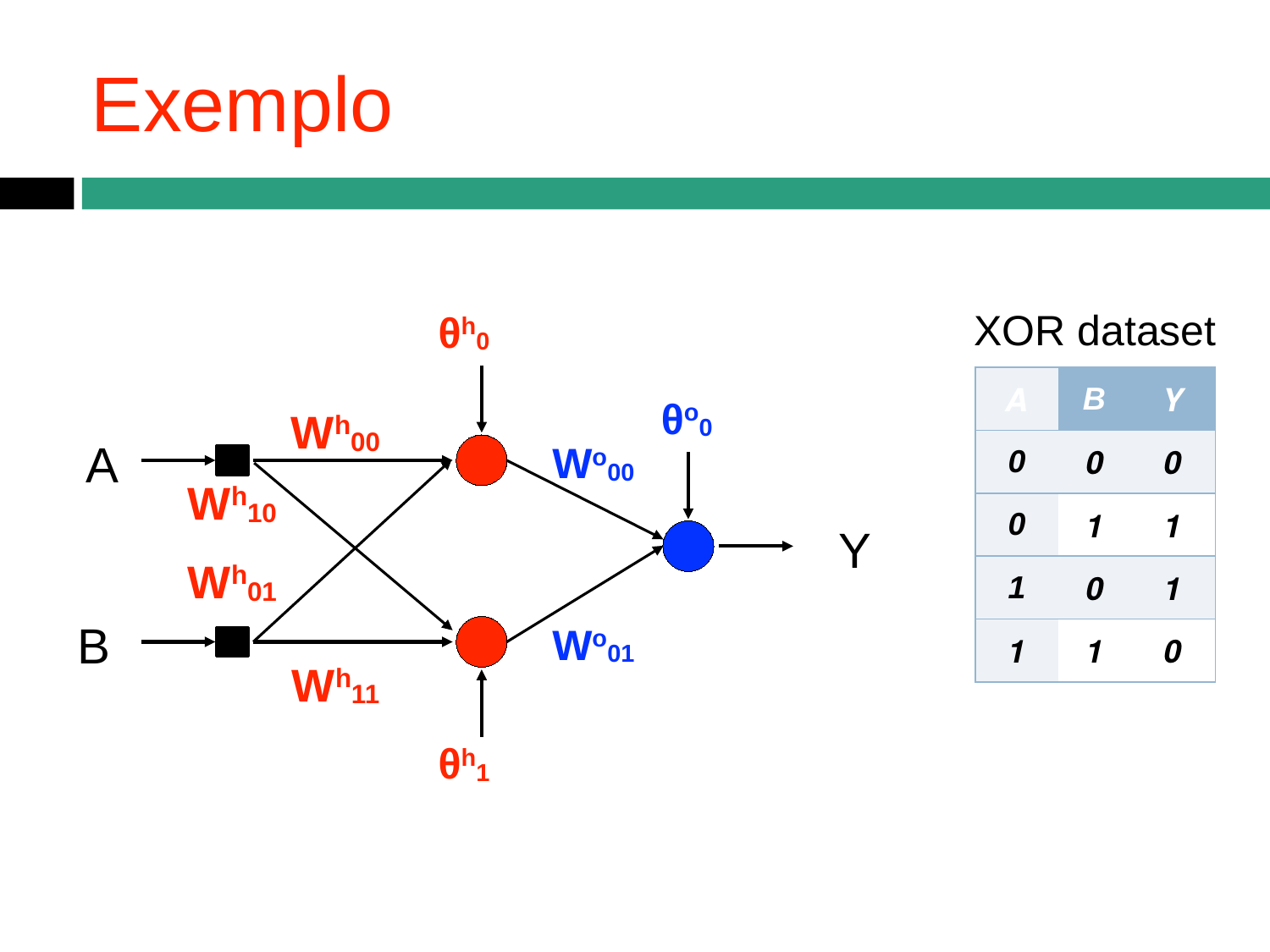

# Exemplo
XOR dataset
θh0

| A | B | Y |
| --- | --- | --- |
| 0 | 0 | 0 |
| 0 | 1 | 1 |
| 1 | 0 | 1 |
| 1 | 1 | 0 |
θo0
Wh00
A
Wo00

Wh10
Y

Wh01
B
Wo01

Wh11

θh1
61